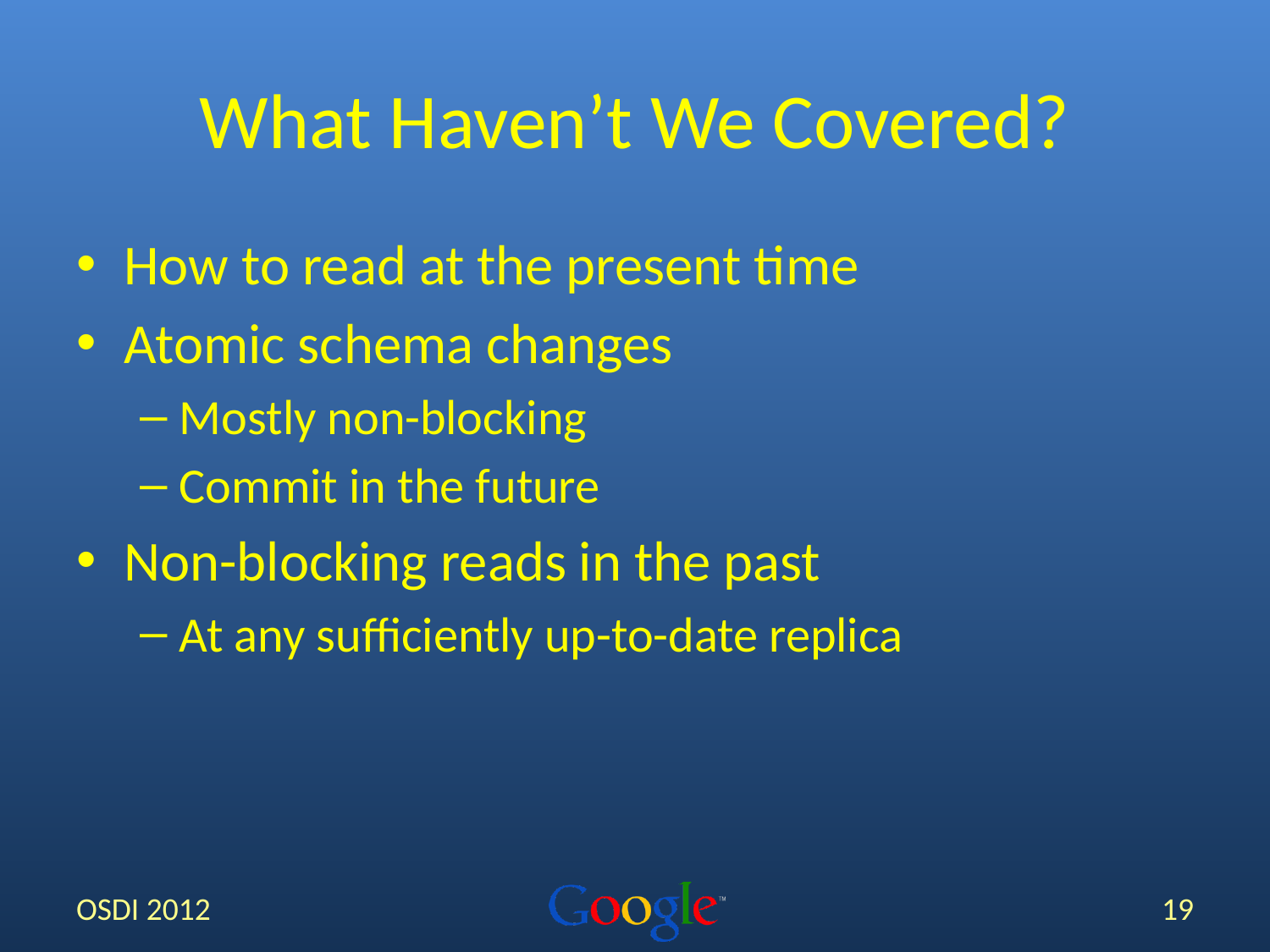

# What Haven’t We Covered?
How to read at the present time
Atomic schema changes
Mostly non-blocking
Commit in the future
Non-blocking reads in the past
At any sufficiently up-to-date replica
OSDI 2012
19